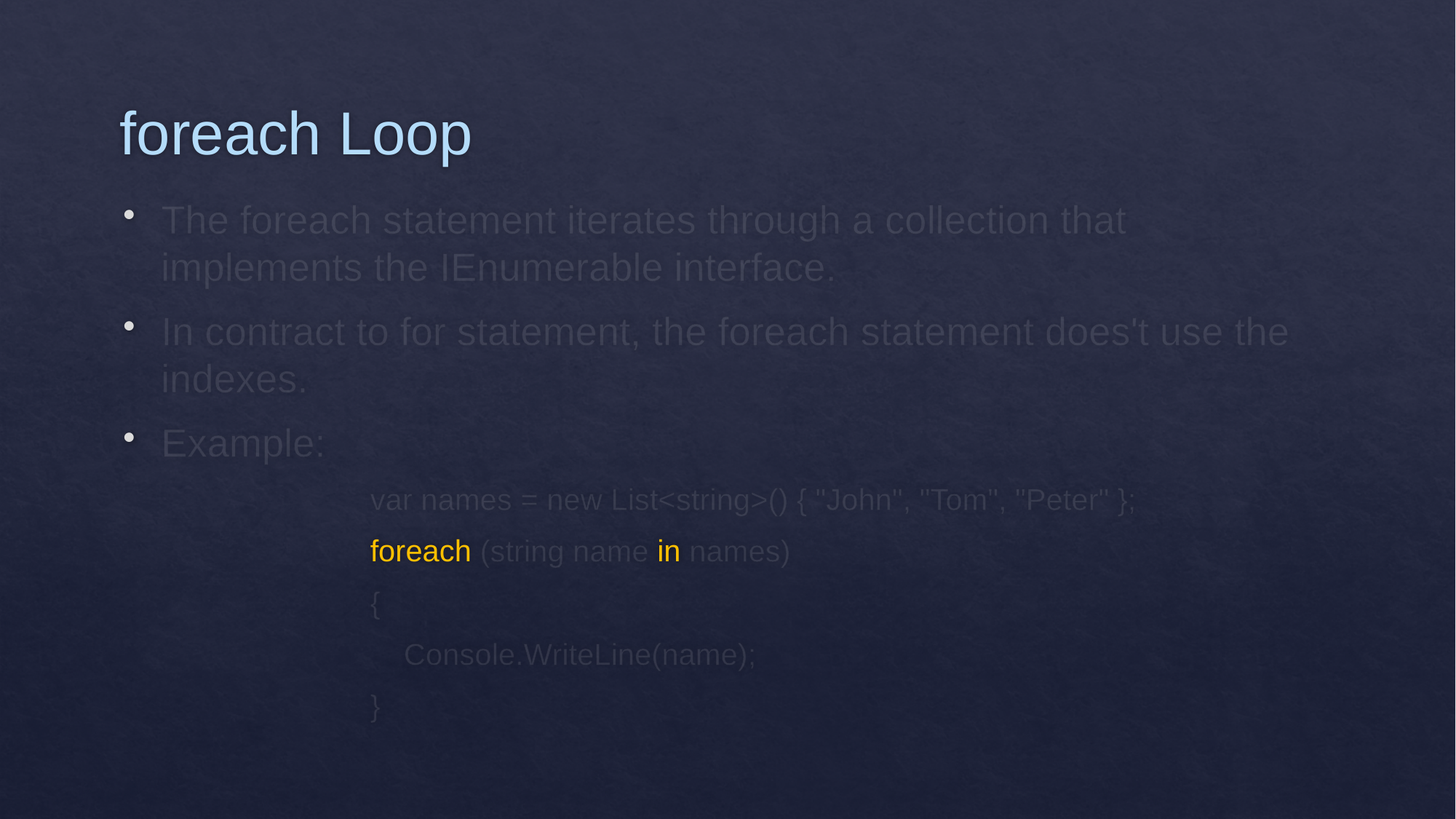

# foreach Loop
The foreach statement iterates through a collection that implements the IEnumerable interface.
In contract to for statement, the foreach statement does't use the indexes.
Example:
var names = new List<string>() { "John", "Tom", "Peter" };
foreach (string name in names)
{
    Console.WriteLine(name);
}